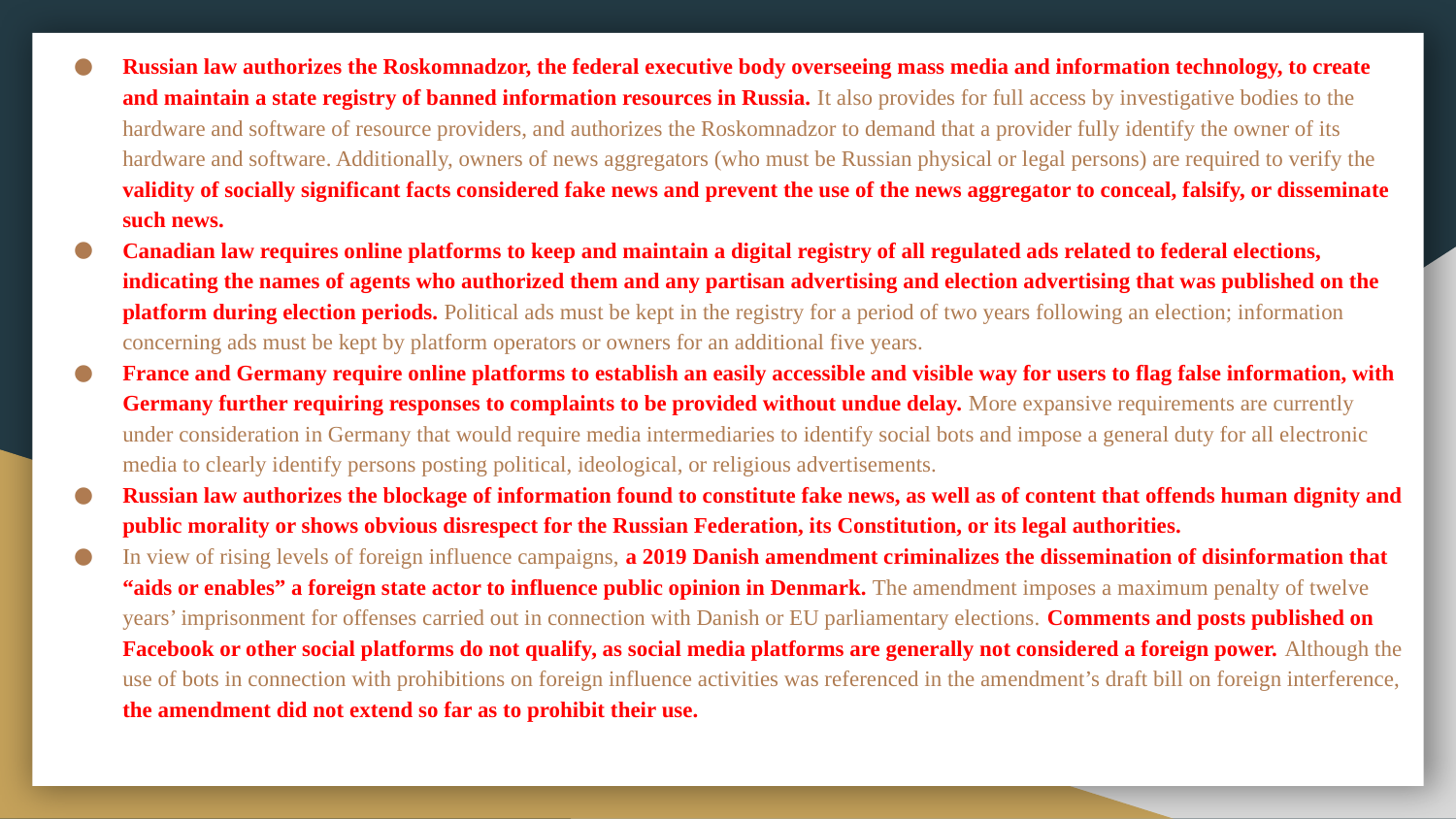

Russian law authorizes the Roskomnadzor, the federal executive body overseeing mass media and information technology, to create and maintain a state registry of banned information resources in Russia. It also provides for full access by investigative bodies to the hardware and software of resource providers, and authorizes the Roskomnadzor to demand that a provider fully identify the owner of its hardware and software. Additionally, owners of news aggregators (who must be Russian physical or legal persons) are required to verify the validity of socially significant facts considered fake news and prevent the use of the news aggregator to conceal, falsify, or disseminate such news.
Canadian law requires online platforms to keep and maintain a digital registry of all regulated ads related to federal elections, indicating the names of agents who authorized them and any partisan advertising and election advertising that was published on the platform during election periods. Political ads must be kept in the registry for a period of two years following an election; information concerning ads must be kept by platform operators or owners for an additional five years.
France and Germany require online platforms to establish an easily accessible and visible way for users to flag false information, with Germany further requiring responses to complaints to be provided without undue delay. More expansive requirements are currently under consideration in Germany that would require media intermediaries to identify social bots and impose a general duty for all electronic media to clearly identify persons posting political, ideological, or religious advertisements.
Russian law authorizes the blockage of information found to constitute fake news, as well as of content that offends human dignity and public morality or shows obvious disrespect for the Russian Federation, its Constitution, or its legal authorities.
In view of rising levels of foreign influence campaigns, a 2019 Danish amendment criminalizes the dissemination of disinformation that “aids or enables” a foreign state actor to influence public opinion in Denmark. The amendment imposes a maximum penalty of twelve years’ imprisonment for offenses carried out in connection with Danish or EU parliamentary elections. Comments and posts published on Facebook or other social platforms do not qualify, as social media platforms are generally not considered a foreign power. Although the use of bots in connection with prohibitions on foreign influence activities was referenced in the amendment’s draft bill on foreign interference, the amendment did not extend so far as to prohibit their use.